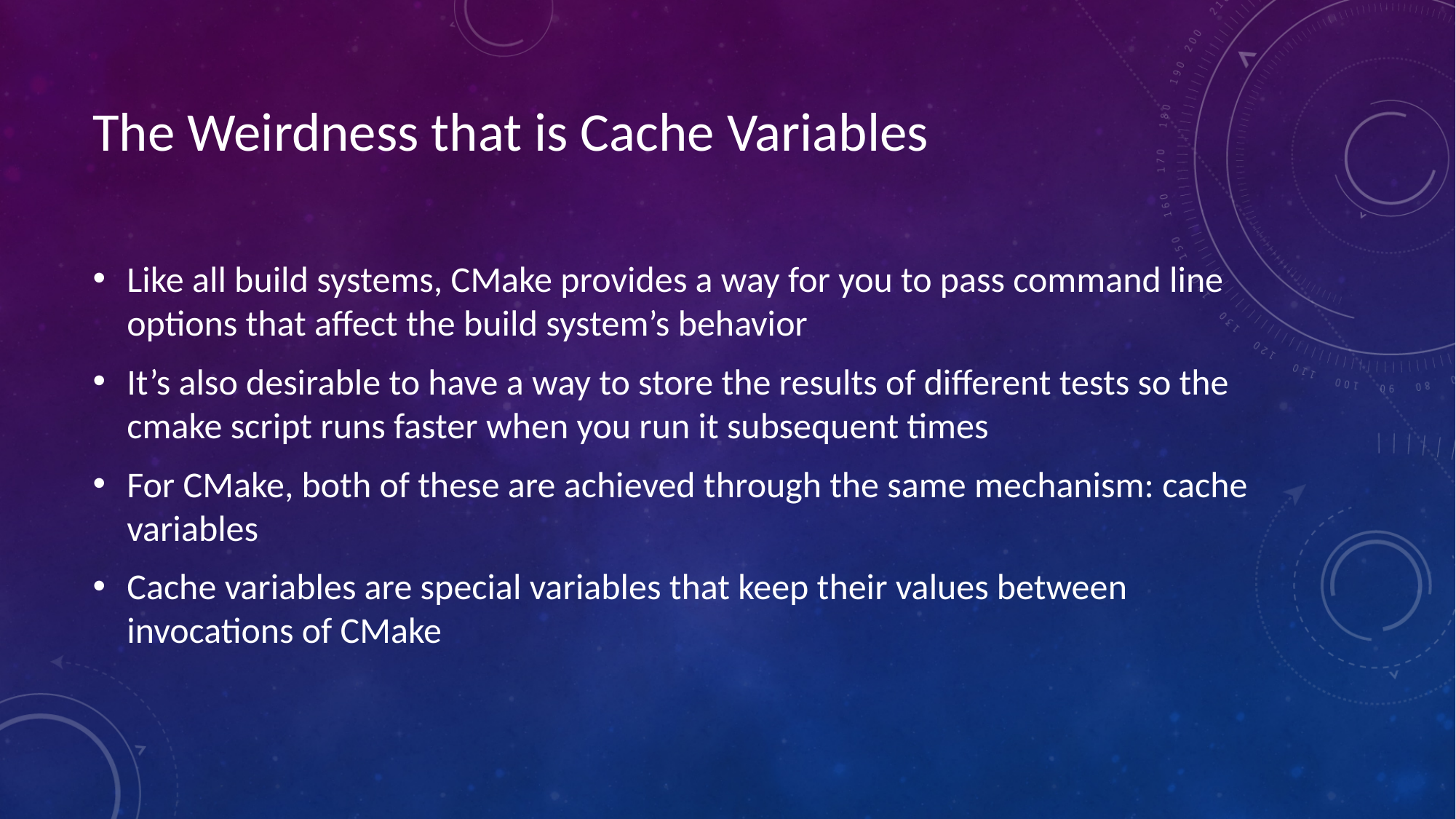

# The Weirdness that is Cache Variables
Like all build systems, CMake provides a way for you to pass command line options that affect the build system’s behavior
It’s also desirable to have a way to store the results of different tests so the cmake script runs faster when you run it subsequent times
For CMake, both of these are achieved through the same mechanism: cache variables
Cache variables are special variables that keep their values between invocations of CMake